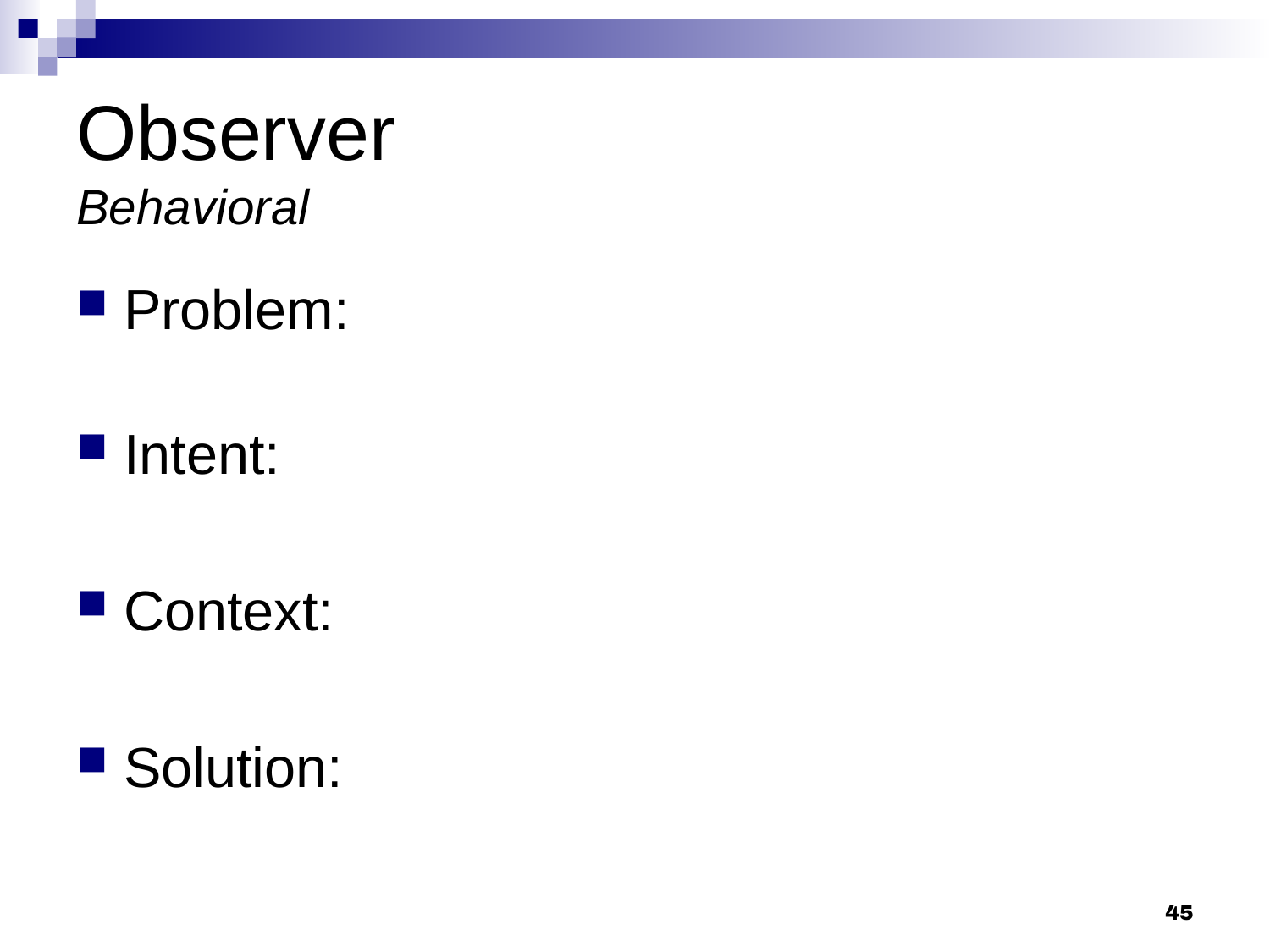

# Observer Behavioral
Problem:

Intent:

Context:

Solution:
45